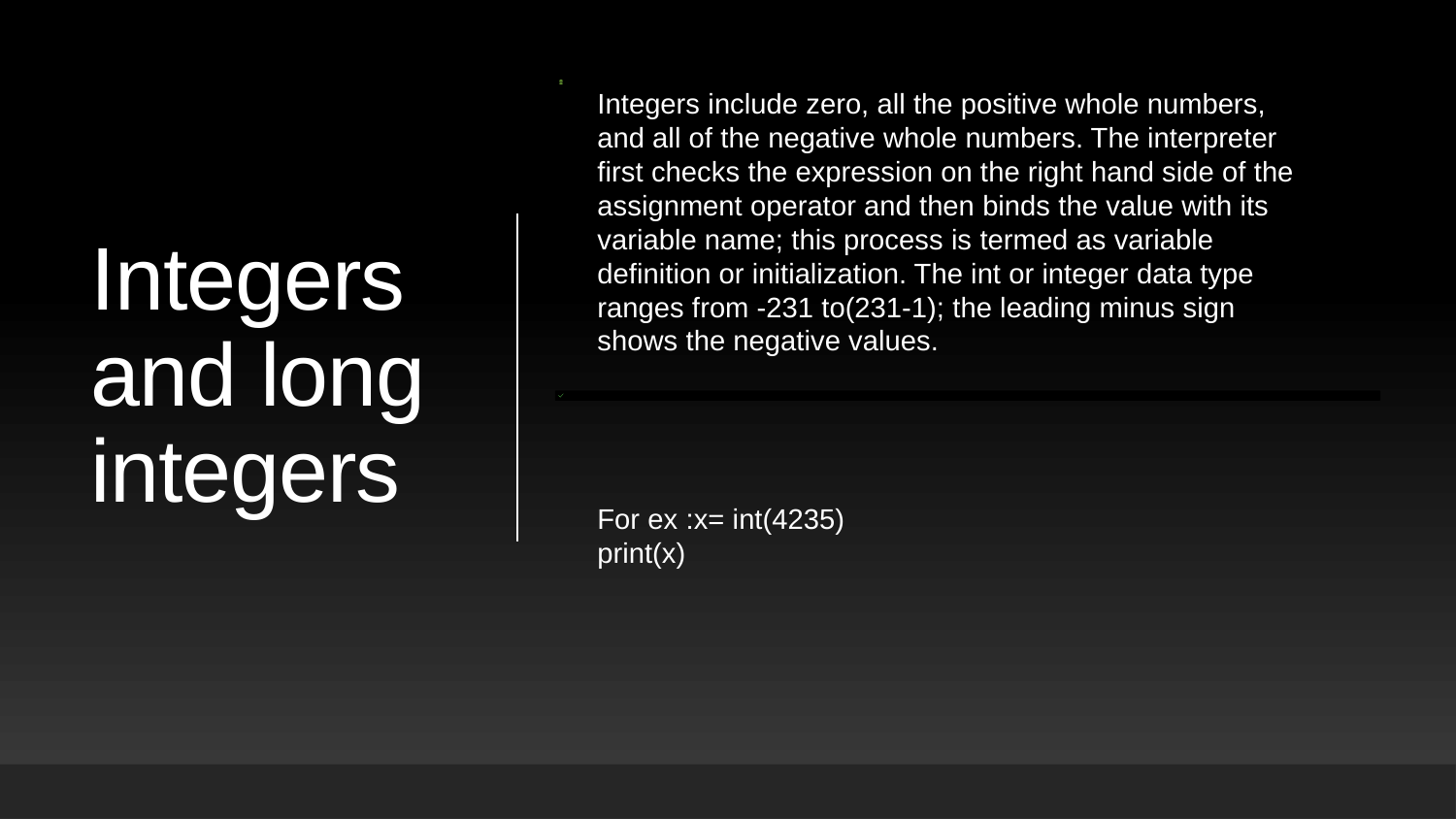

# Integers and long integers
Integers include zero, all the positive whole numbers, and all of the negative whole numbers. The interpreter first checks the expression on the right hand side of the assignment operator and then binds the value with its variable name; this process is termed as variable definition or initialization. The int or integer data type ranges from -231 to(231-1); the leading minus sign shows the negative values.
For ex :x= int(4235)
print(x)